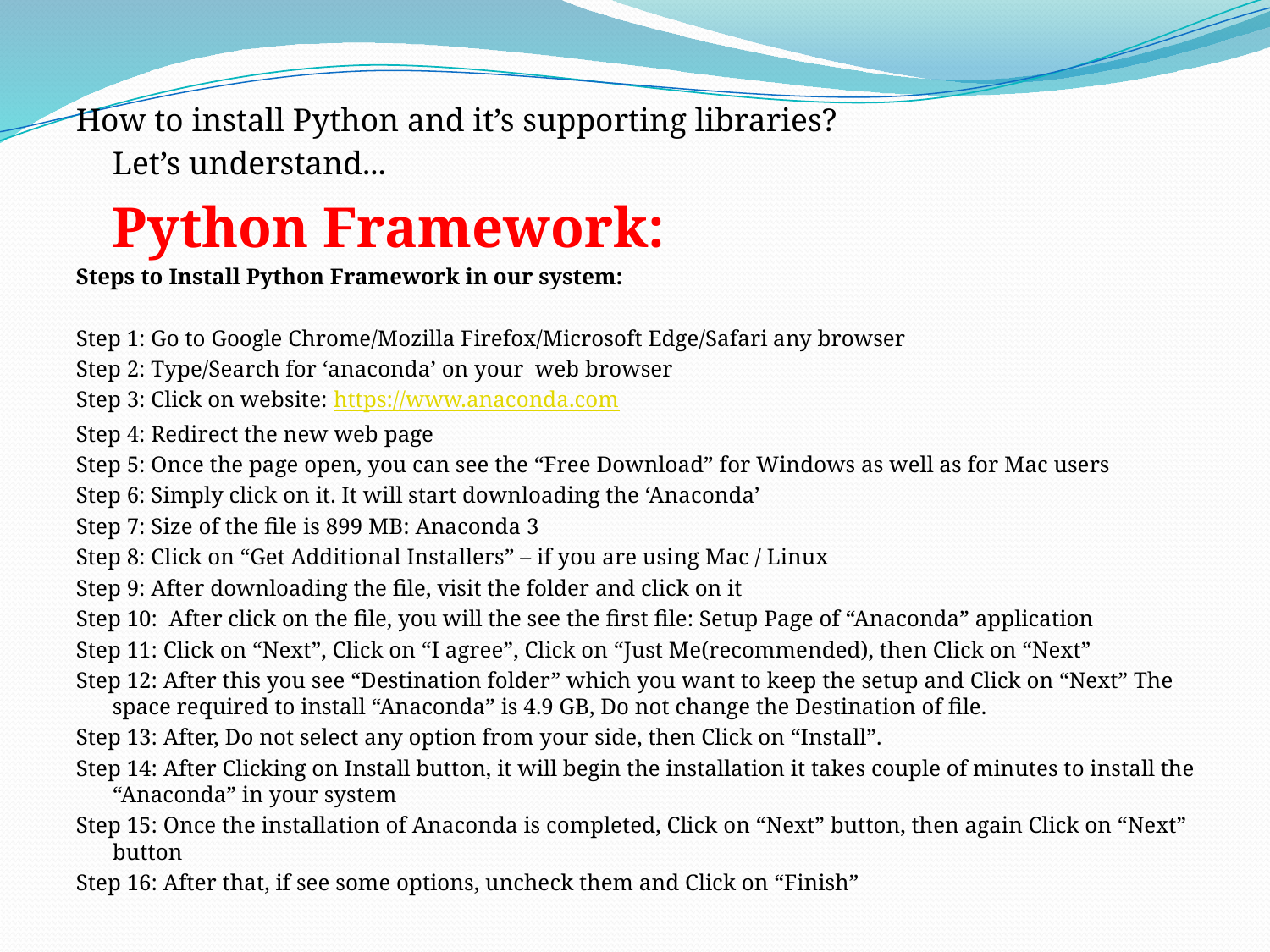

How to install Python and it’s supporting libraries?
	Let’s understand...
			Python Framework:
Steps to Install Python Framework in our system:

Step 1: Go to Google Chrome/Mozilla Firefox/Microsoft Edge/Safari any browser
Step 2: Type/Search for ‘anaconda’ on your  web browser
Step 3: Click on website: https://www.anaconda.com
Step 4: Redirect the new web page
Step 5: Once the page open, you can see the “Free Download” for Windows as well as for Mac users
Step 6: Simply click on it. It will start downloading the ‘Anaconda’
Step 7: Size of the file is 899 MB: Anaconda 3
Step 8: Click on “Get Additional Installers” – if you are using Mac / Linux
Step 9: After downloading the file, visit the folder and click on it
Step 10:  After click on the file, you will the see the first file: Setup Page of “Anaconda” application
Step 11: Click on “Next”, Click on “I agree”, Click on “Just Me(recommended), then Click on “Next”
Step 12: After this you see “Destination folder” which you want to keep the setup and Click on “Next” The space required to install “Anaconda” is 4.9 GB, Do not change the Destination of file.
Step 13: After, Do not select any option from your side, then Click on “Install”.
Step 14: After Clicking on Install button, it will begin the installation it takes couple of minutes to install the “Anaconda” in your system
Step 15: Once the installation of Anaconda is completed, Click on “Next” button, then again Click on “Next” button
Step 16: After that, if see some options, uncheck them and Click on “Finish”